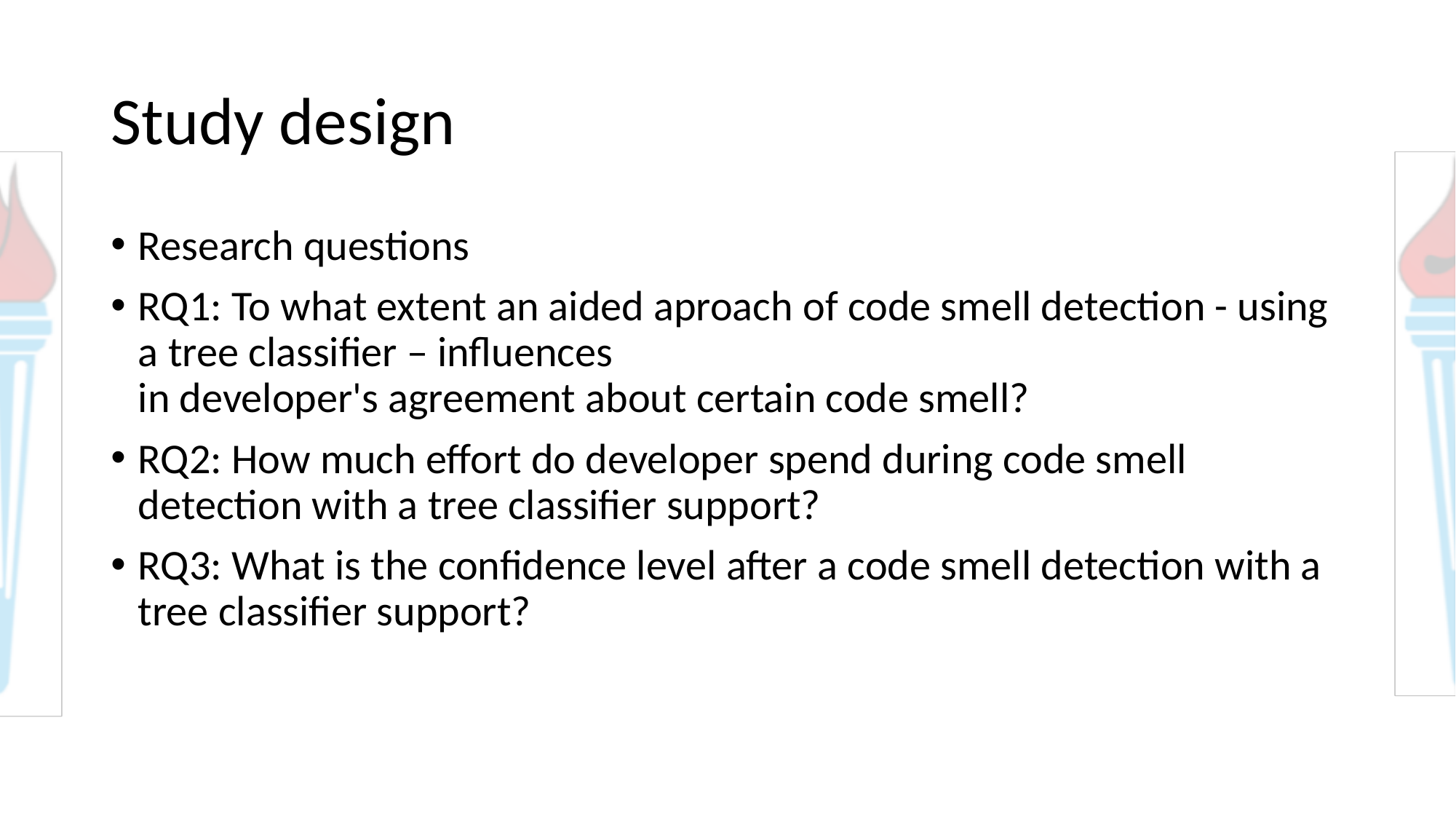

# Study design
Research questions
RQ1: To what extent an aided aproach of code smell detection - using a tree classifier – influences in developer's agreement about certain code smell?
RQ2: How much effort do developer spend during code smell detection with a tree classifier support?
RQ3: What is the confidence level after a code smell detection with a tree classifier support?